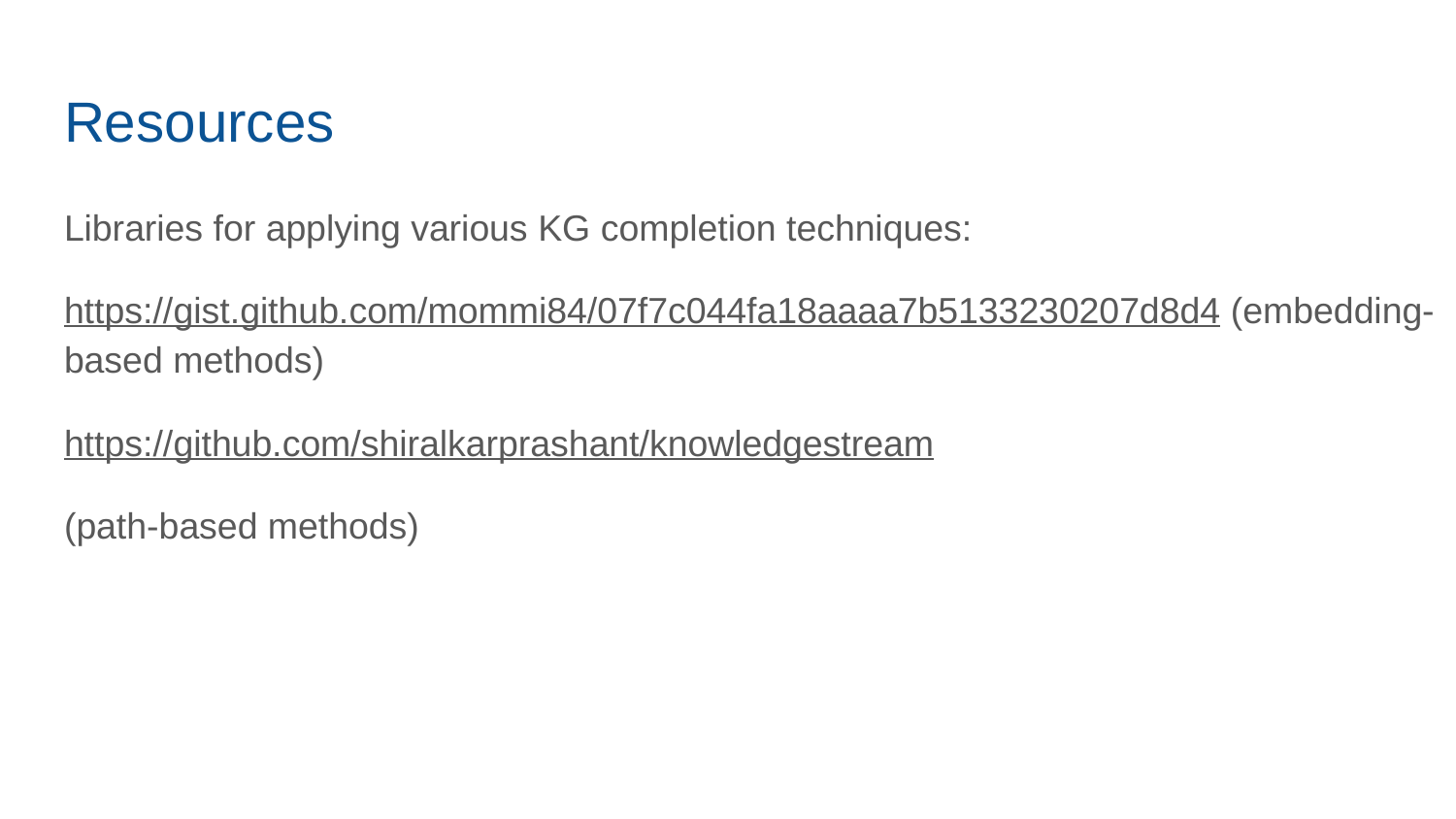

# Resources
Libraries for applying various KG completion techniques:
https://gist.github.com/mommi84/07f7c044fa18aaaa7b5133230207d8d4 (embedding-based methods)
https://github.com/shiralkarprashant/knowledgestream
(path-based methods)